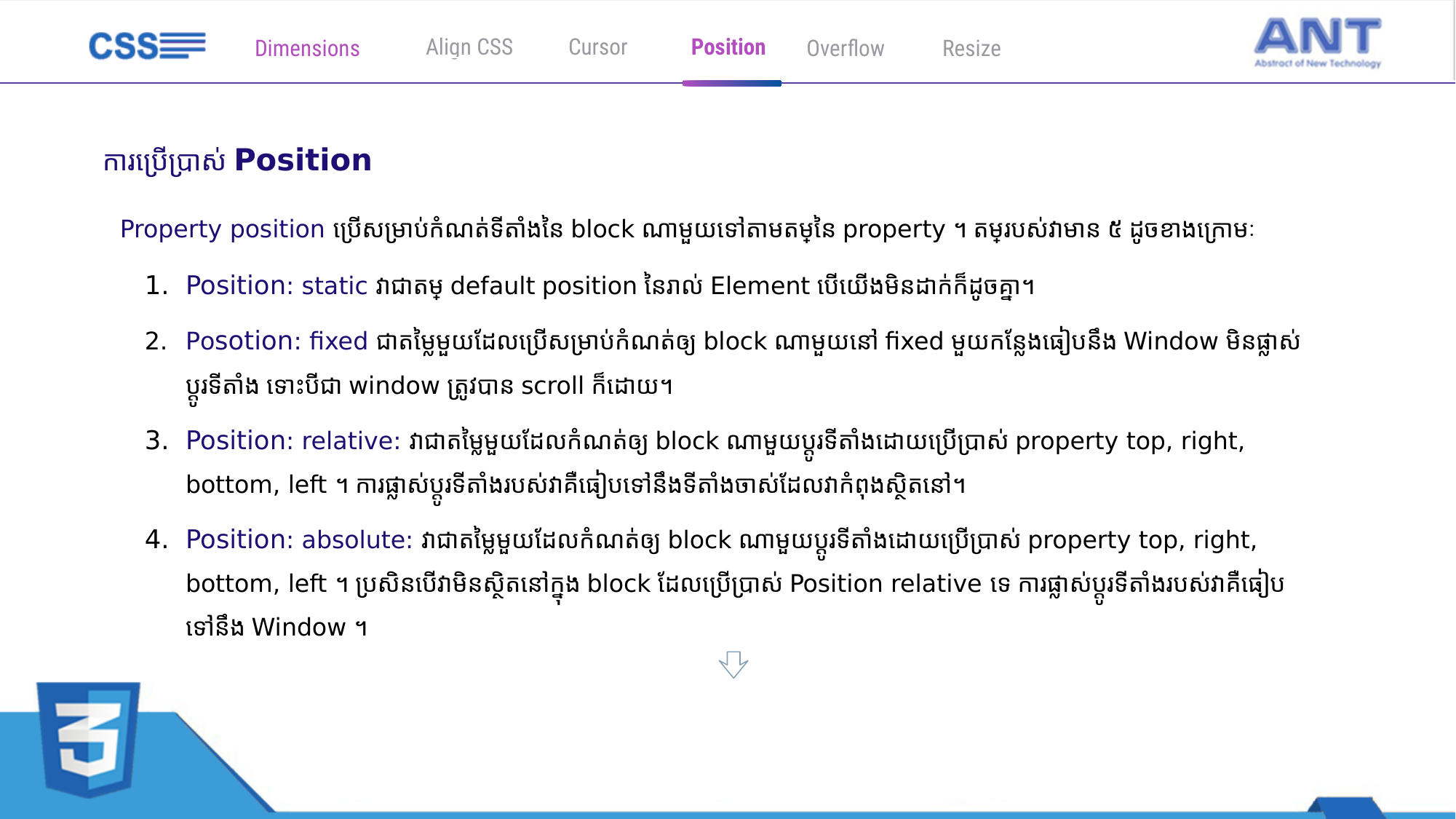

Align CSS
Cursor
Position
Dimensions
Overflow
Resize

ការប្រើប្រាស់ Position
Property position ប្រើសម្រាប់កំណត់ទីតាំងនៃ block ណាមួយទៅតាមតម្លៃនៃ property ។ តម្លៃរបស់វាមាន ៥ ដូចខាងក្រោមៈ

Position: static វាជាតម្លៃ default position នៃរាល់ Element បើយើងមិនដាក់ក៏ដូចគ្នា។
Posotion: fixed ជាតម្លៃមួយដែលប្រើសម្រាប់កំណត់ឲ្យ block ណាមួយនៅ fixed មួយកន្លែងធៀបនឹង Window មិនផ្លាស់ប្តូរទីតាំង ទោះបីជា window ត្រូវបាន scroll ក៏ដោយ។
Position: relative: វាជាតម្លៃមួយដែលកំណត់ឲ្យ block ណាមួយប្តូរទីតាំងដោយប្រើប្រាស់ property top, right, bottom, left ។ ការផ្លាស់ប្តូរទីតាំងរបស់វាគឺធៀបទៅនឹងទីតាំងចាស់ដែលវាកំពុងស្ថិតនៅ។
Position: absolute: វាជាតម្លៃមួយដែលកំណត់ឲ្យ block ណាមួយប្តូរទីតាំងដោយប្រើប្រាស់ property top, right, bottom, left ។ ប្រសិនបើវាមិនស្ថិតនៅក្នុង block ដែលប្រើប្រាស់ Position relative ទេ ការផ្លាស់ប្តូរទីតាំងរបស់វាគឺធៀបទៅនឹង Window ។